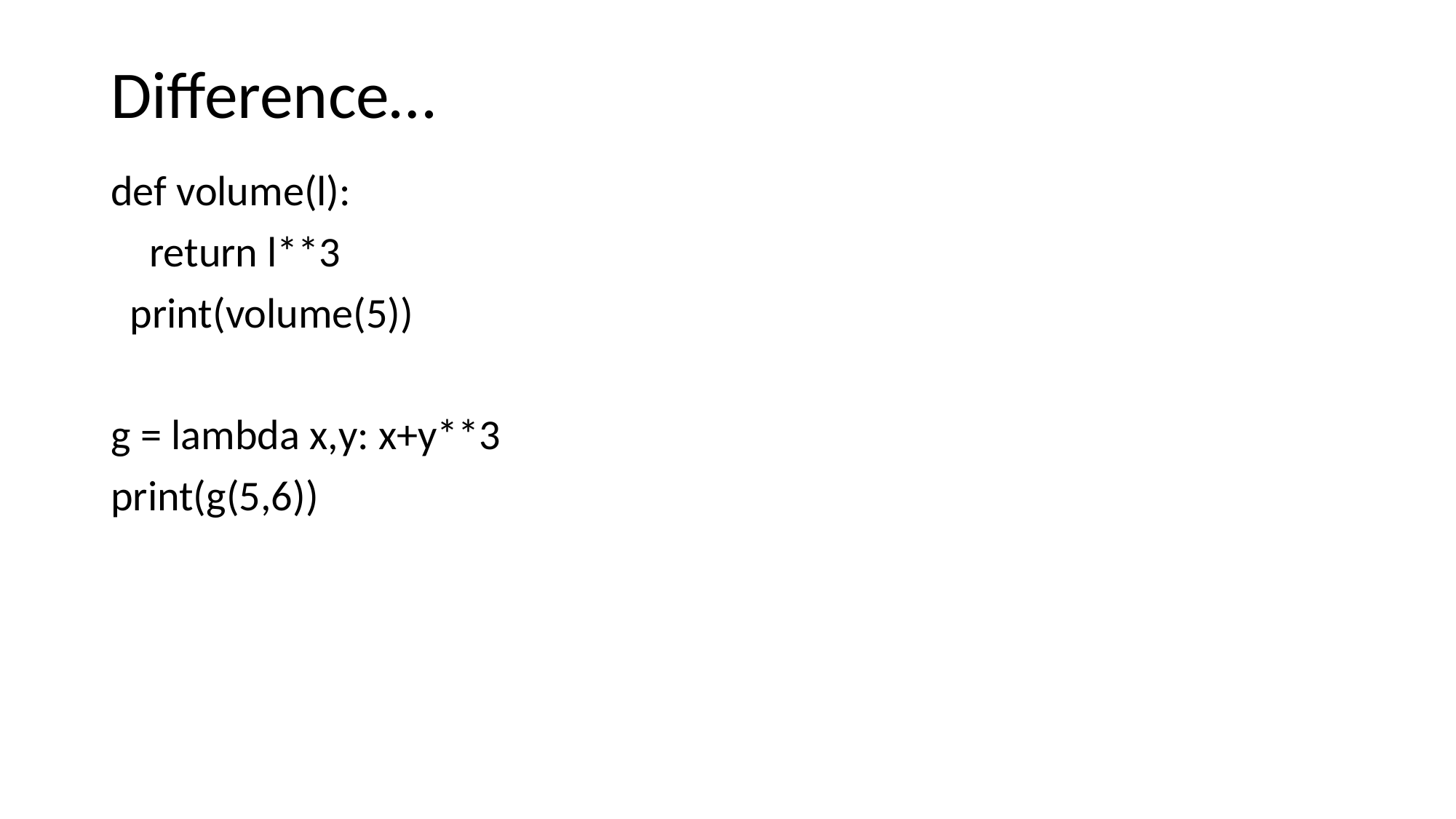

# Difference…
def volume(l):
    return l**3
  print(volume(5))

g = lambda x,y: x+y**3
print(g(5,6))